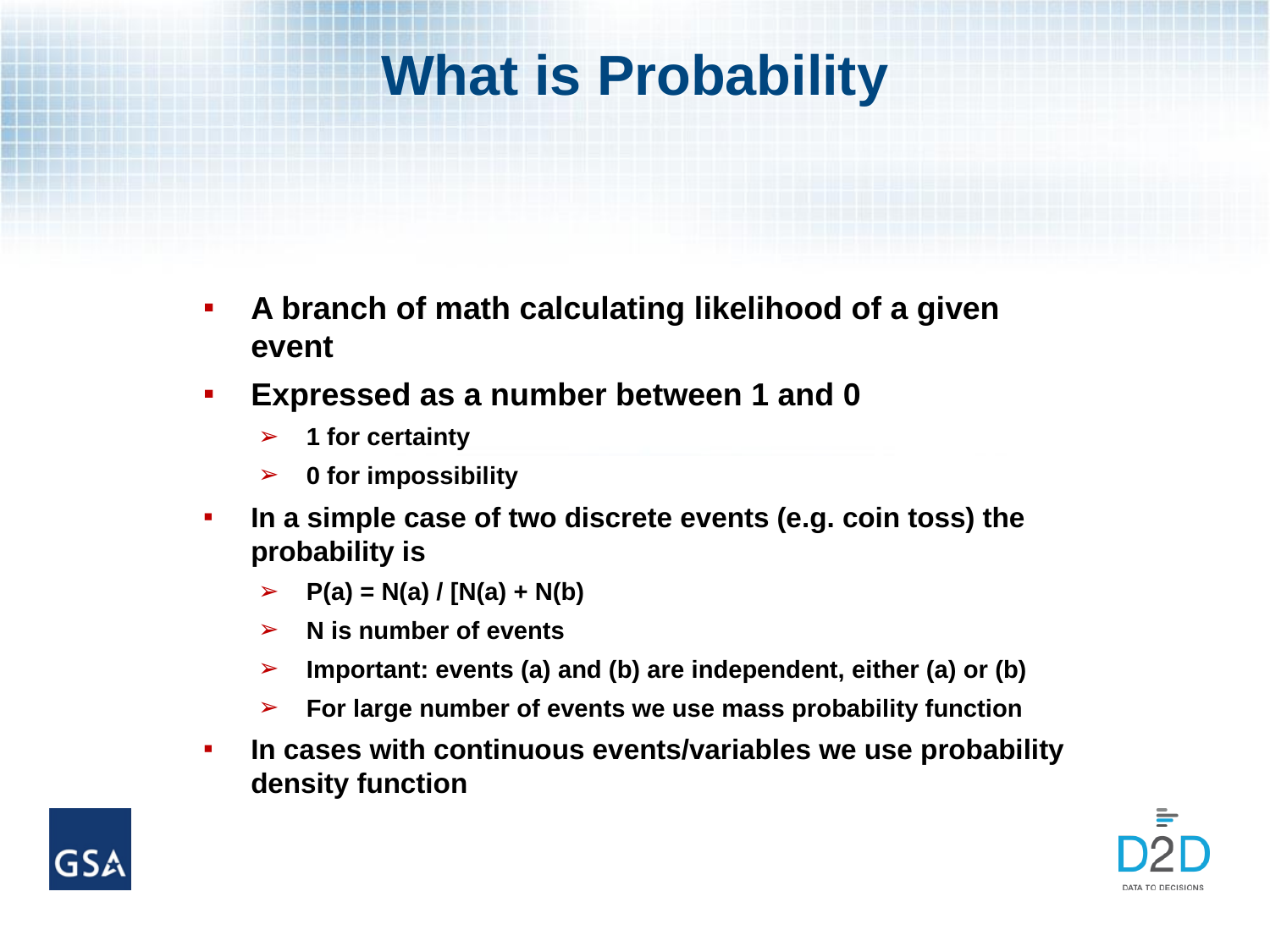

# What is Probability
A branch of math calculating likelihood of a given event
Expressed as a number between 1 and 0
1 for certainty
0 for impossibility
In a simple case of two discrete events (e.g. coin toss) the probability is
P(a) = N(a) / [N(a) + N(b)
N is number of events
Important: events (a) and (b) are independent, either (a) or (b)
For large number of events we use mass probability function
In cases with continuous events/variables we use probability density function